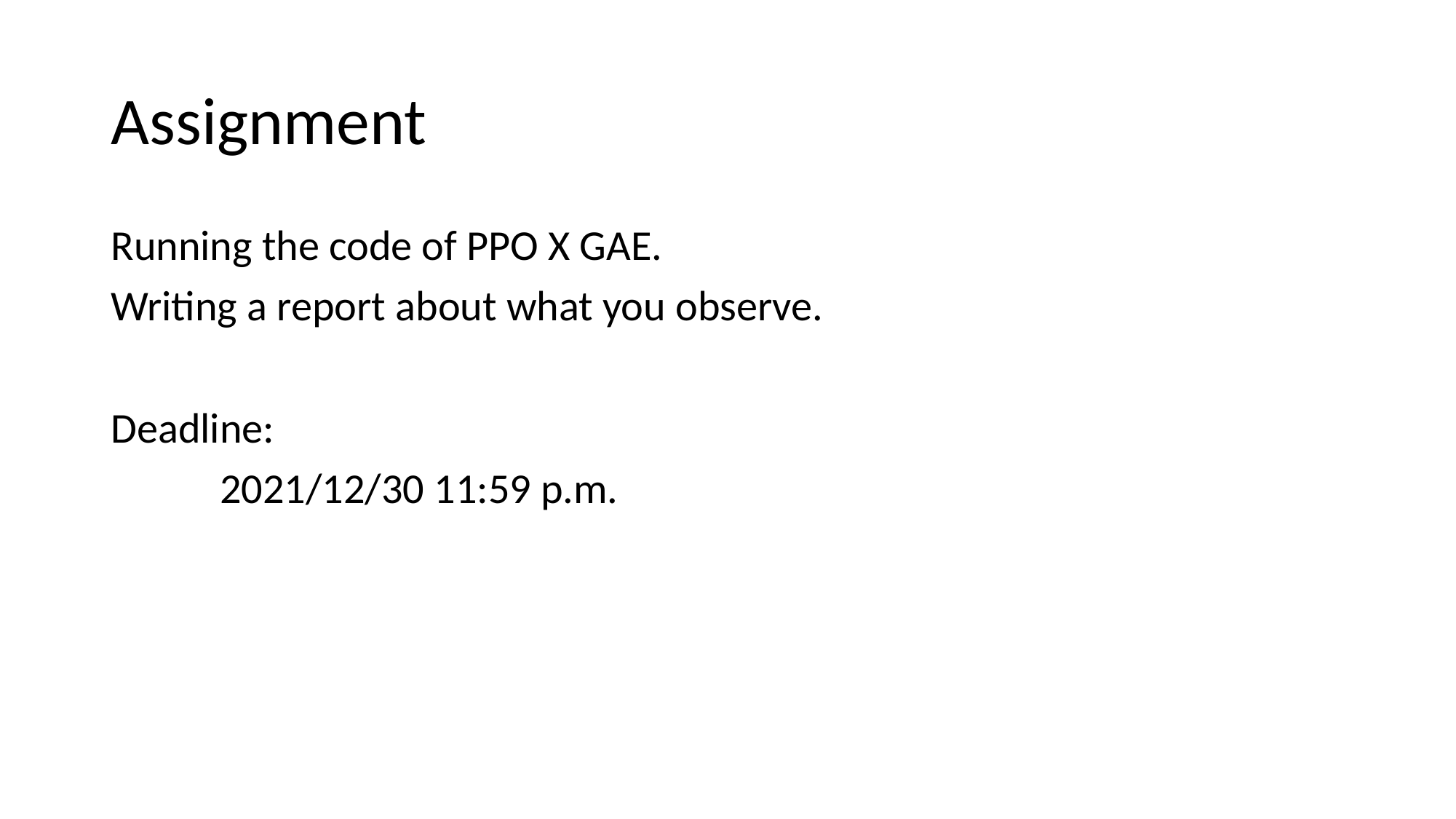

# Assignment
Running the code of PPO X GAE.
Writing a report about what you observe.

Deadline:
	2021/12/30 11:59 p.m.